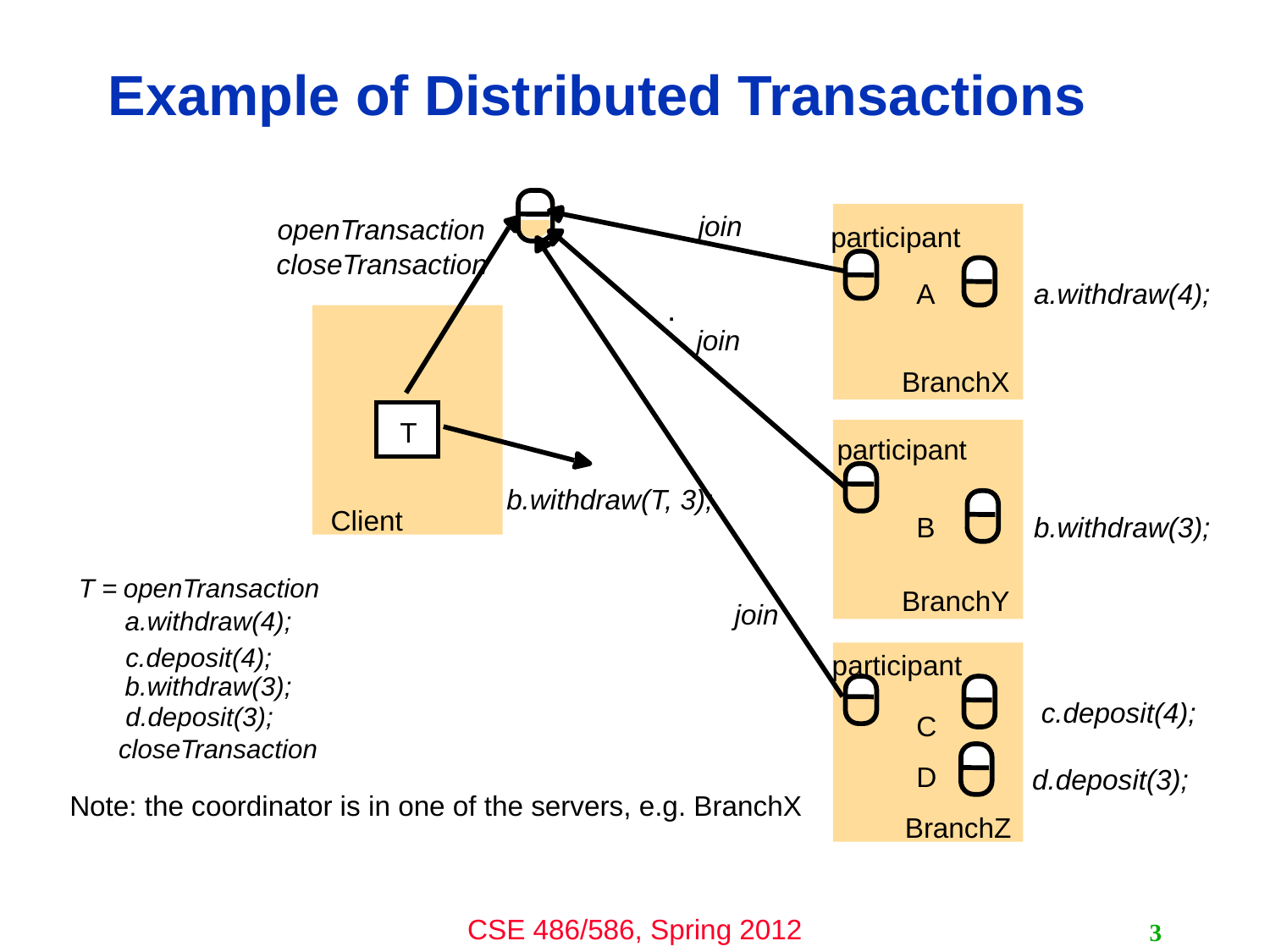

# Example of Distributed Transactions

    join
openTransaction

participant

closeTransaction

A
      a.withdraw(4);

.
.

    join
BranchX

T

participant

      b.withdraw(T, 3);

Client
B
      b.withdraw(3);

T =
openTransaction
BranchY
    join
      a.withdraw(4);
      c.deposit(4);

participant
      b.withdraw(3);

      c.deposit(4);

      d.deposit(3);

C
      closeTransaction

D
      d.deposit(3);

 Note: the coordinator is in one of the servers, e.g. BranchX
BranchZ
3